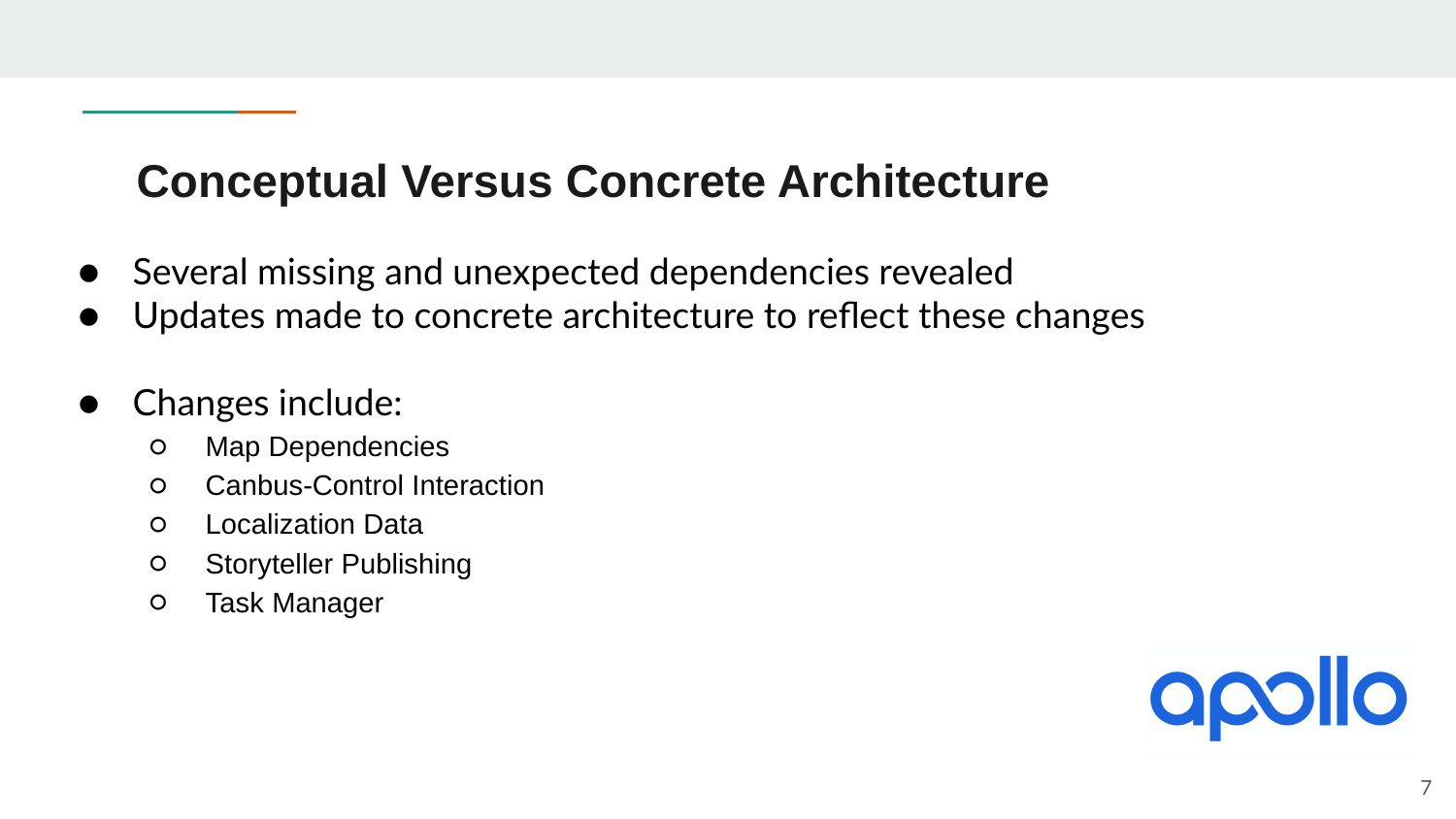

# Conceptual Versus Concrete Architecture
Several missing and unexpected dependencies revealed
Updates made to concrete architecture to reflect these changes

Changes include:
Map Dependencies
Canbus-Control Interaction
Localization Data
Storyteller Publishing
Task Manager

7